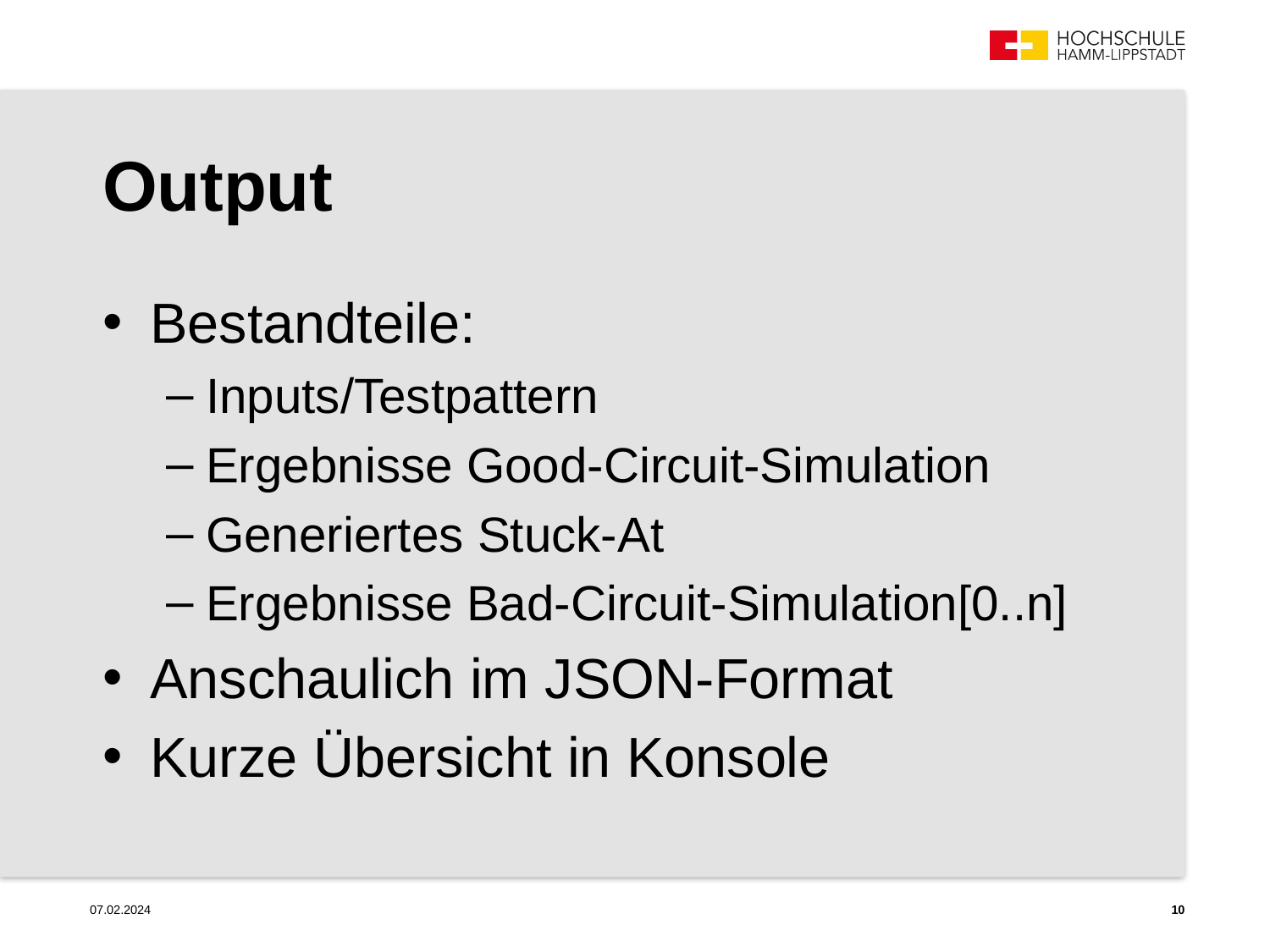

# Output
Bestandteile:
Inputs/Testpattern
Ergebnisse Good-Circuit-Simulation
Generiertes Stuck-At
Ergebnisse Bad-Circuit-Simulation[0..n]
Anschaulich im JSON-Format
Kurze Übersicht in Konsole
07.02.2024
10